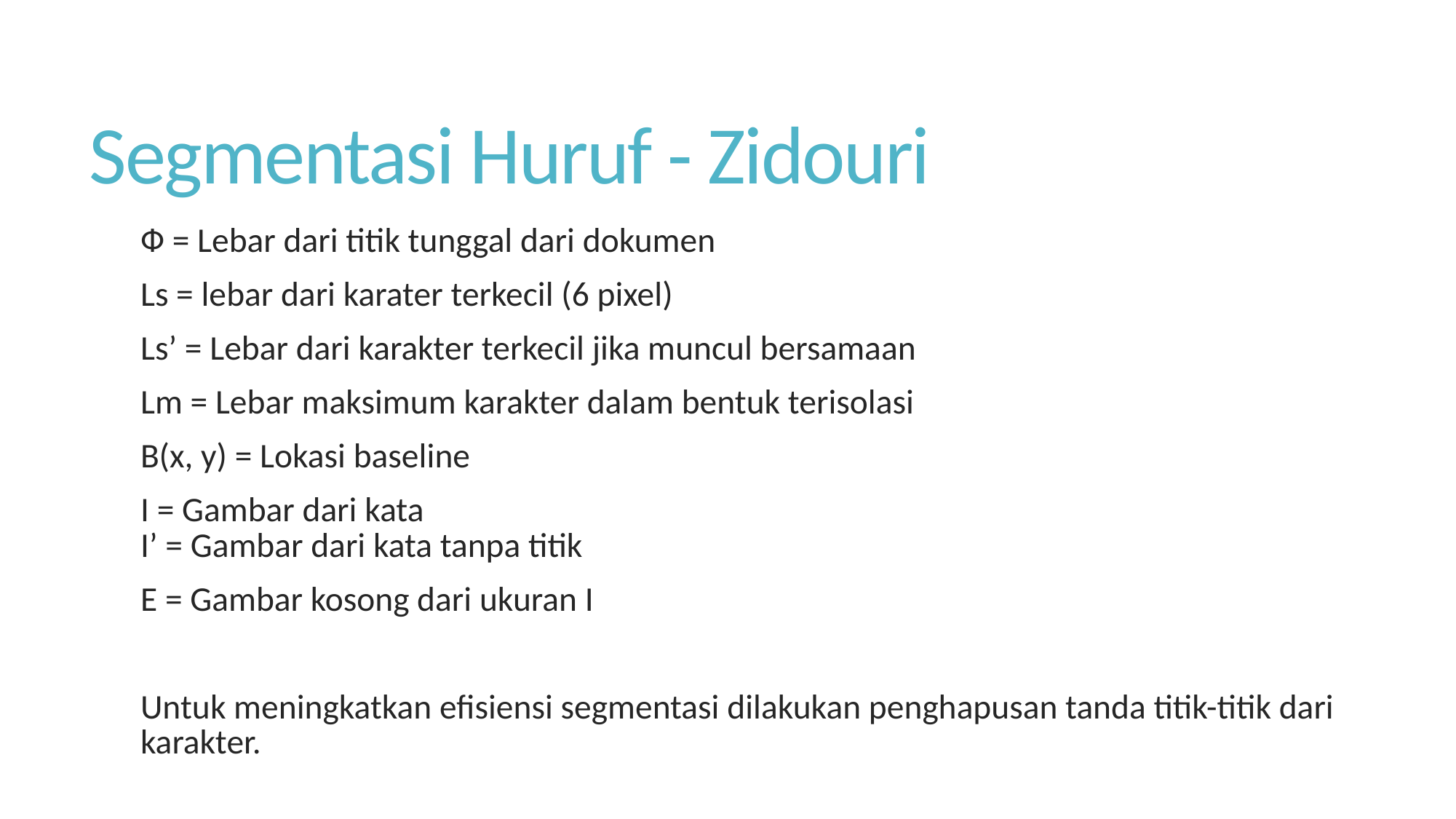

# Segmentasi Huruf - Zidouri
Ф = Lebar dari titik tunggal dari dokumen
Ls = lebar dari karater terkecil (6 pixel)
Ls’ = Lebar dari karakter terkecil jika muncul bersamaan
Lm = Lebar maksimum karakter dalam bentuk terisolasi
B(x, y) = Lokasi baseline
I = Gambar dari kata
I’ = Gambar dari kata tanpa titik
E = Gambar kosong dari ukuran I

Untuk meningkatkan efisiensi segmentasi dilakukan penghapusan tanda titik-titik dari karakter.